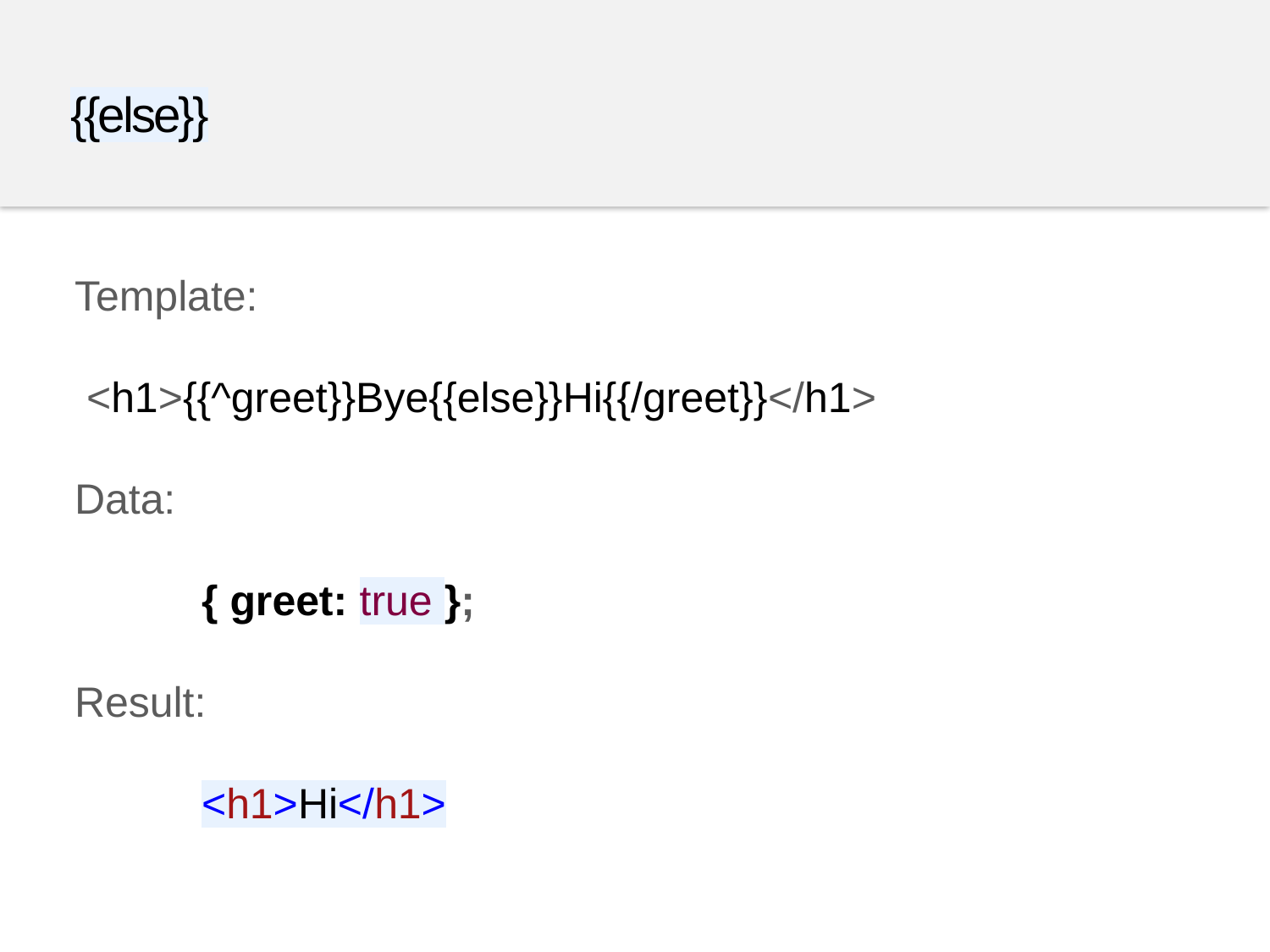

{{else}}
Template:

 <h1>{{^greet}}Bye{{else}}Hi{{/greet}}</h1>

Data:

	{ greet: true };

Result:

	<h1>Hi</h1>